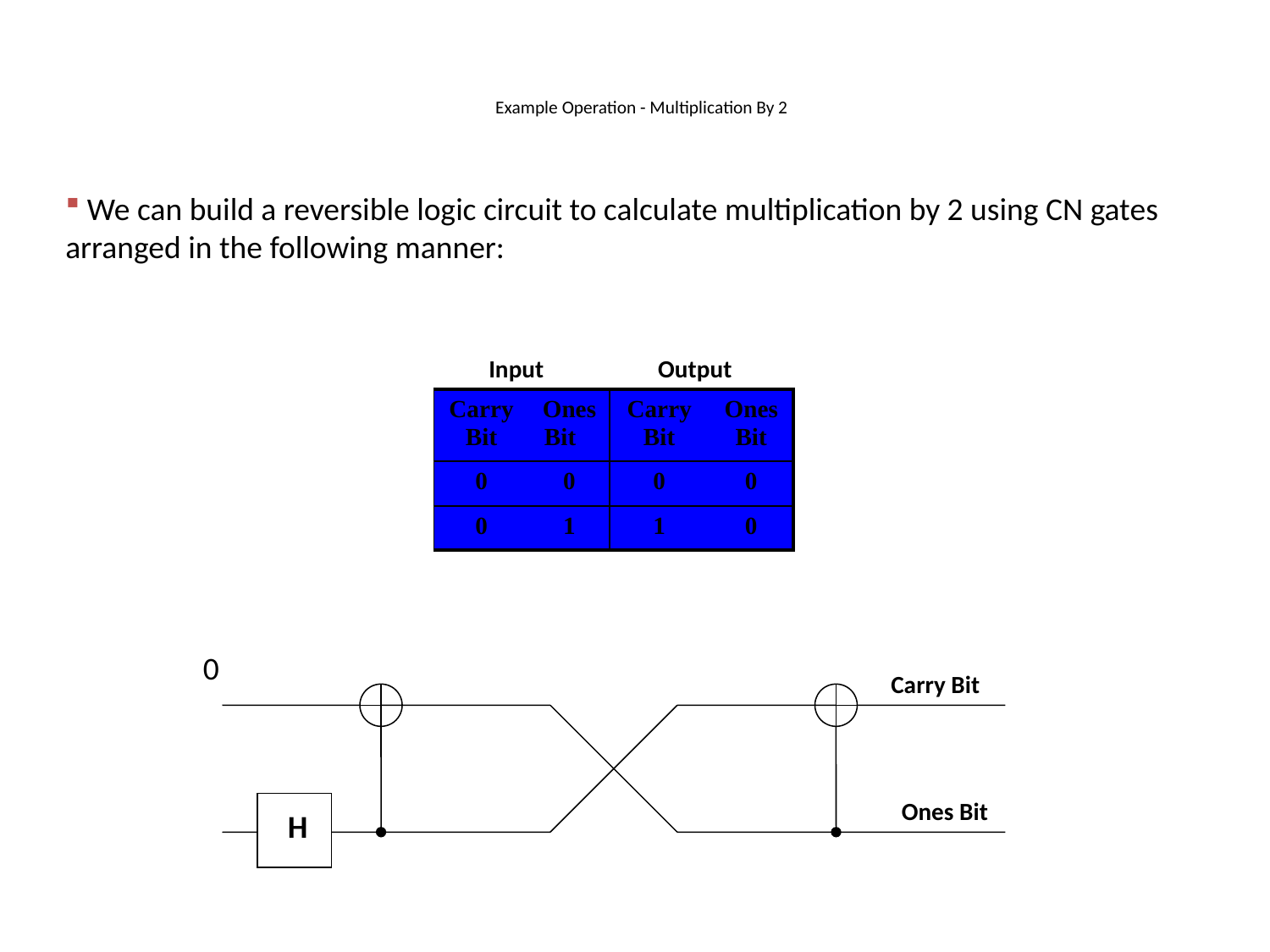

# Example Operation - Multiplication By 2
 We can build a reversible logic circuit to calculate multiplication by 2 using CN gates arranged in the following manner:
Input
Output
| Carry Bit | Ones Bit | Carry Bit | Ones Bit |
| --- | --- | --- | --- |
| 0 | 0 | 0 | 0 |
| 0 | 1 | 1 | 0 |
0
Carry Bit

Ones Bit

H